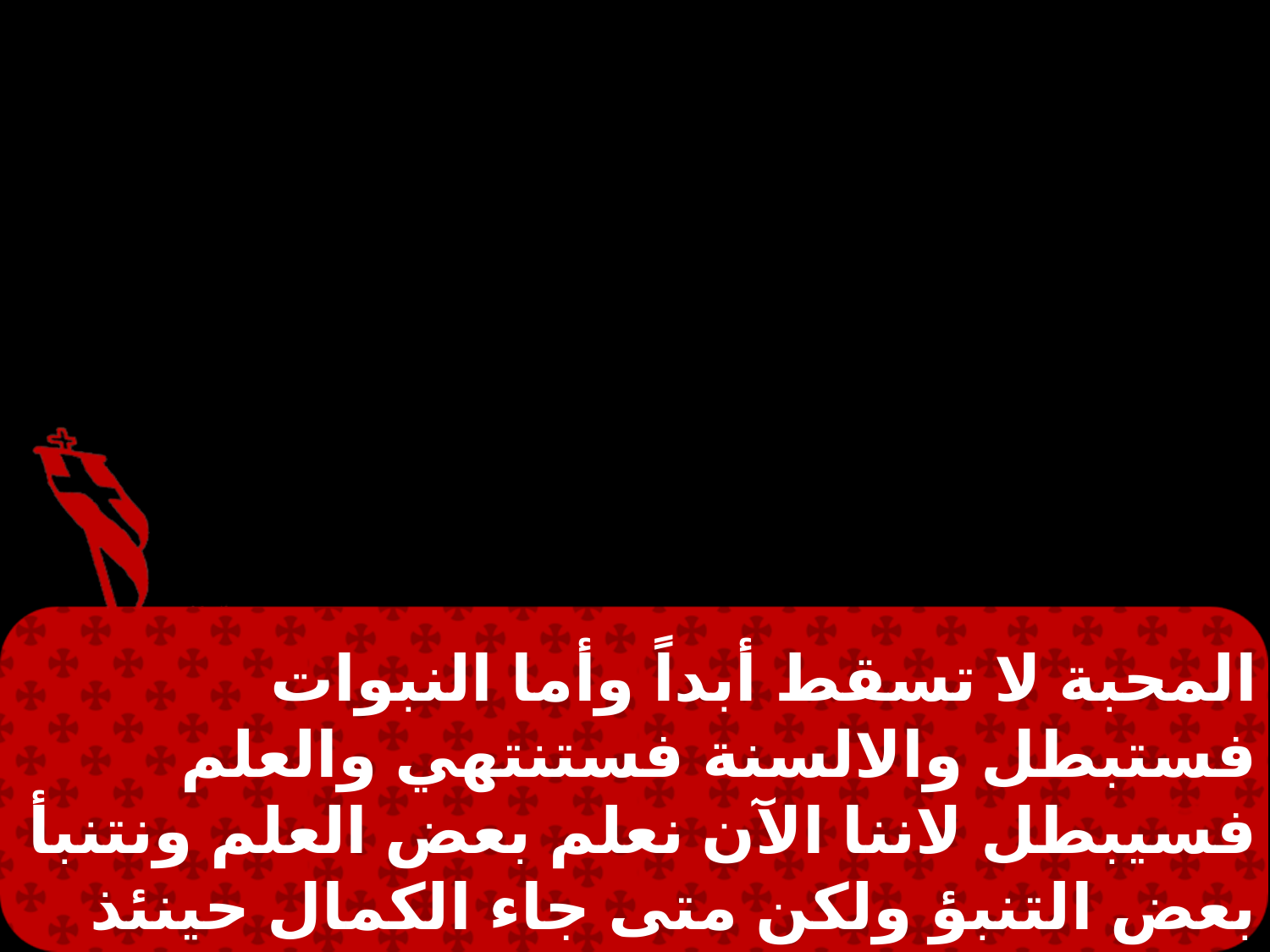

المحبة لا تسقط أبداً وأما النبوات فستبطل والالسنة فستنتهي والعلم فسيبطل لاننا الآن نعلم بعض العلم ونتنبأ بعض التنبؤ ولكن متى جاء الكمال حينئذ يبطل ما هو بعض وحين كنت طفلا كطفل كنت أتكلم وكطفل